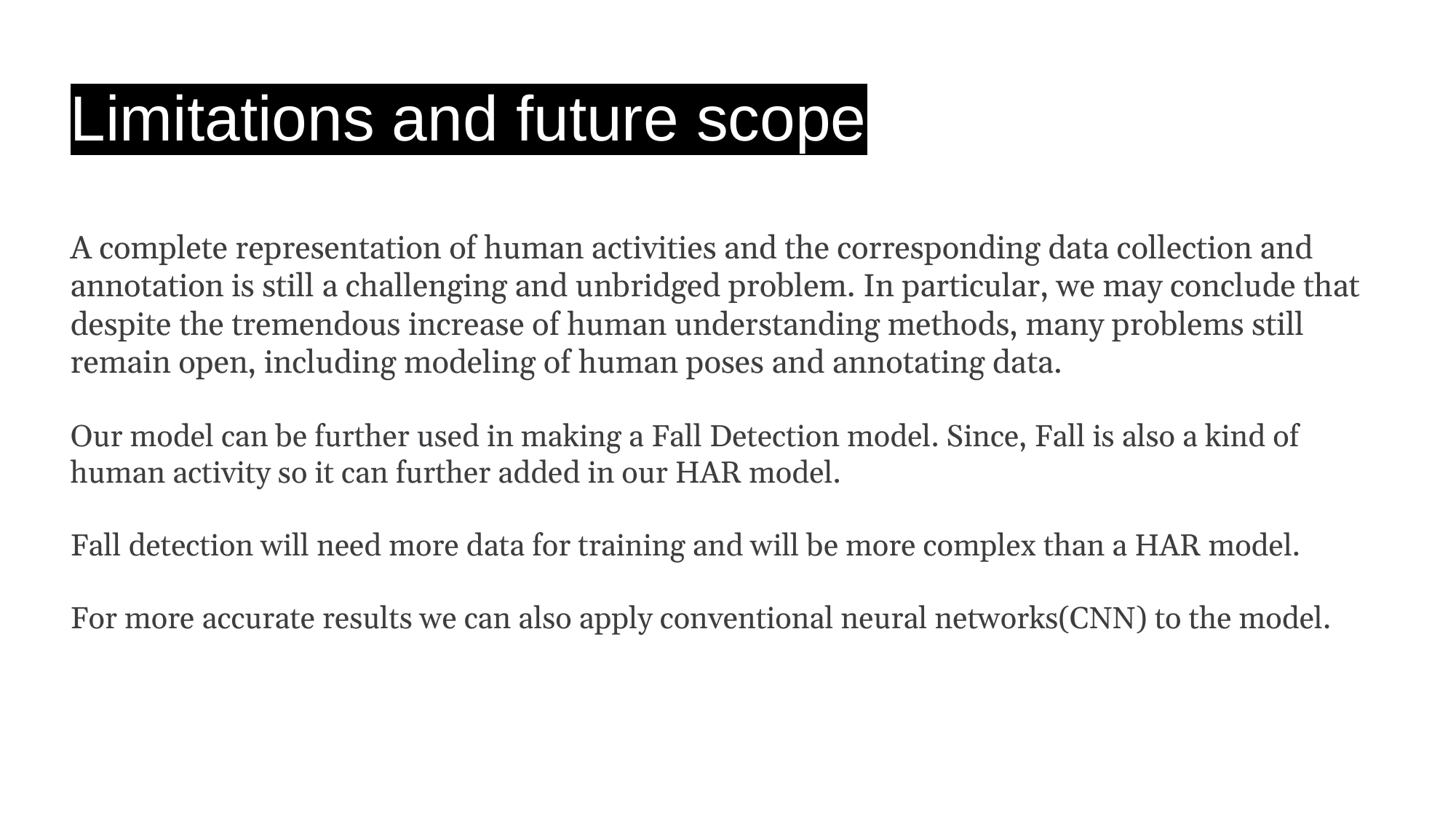

Limitations and future scope

A complete representation of human activities and the corresponding data collection and annotation is still a challenging and unbridged problem. In particular, we may conclude that despite the tremendous increase of human understanding methods, many problems still remain open, including modeling of human poses and annotating data.

Our model can be further used in making a Fall Detection model. Since, Fall is also a kind of human activity so it can further added in our HAR model.

Fall detection will need more data for training and will be more complex than a HAR model.

For more accurate results we can also apply conventional neural networks(CNN) to the model.